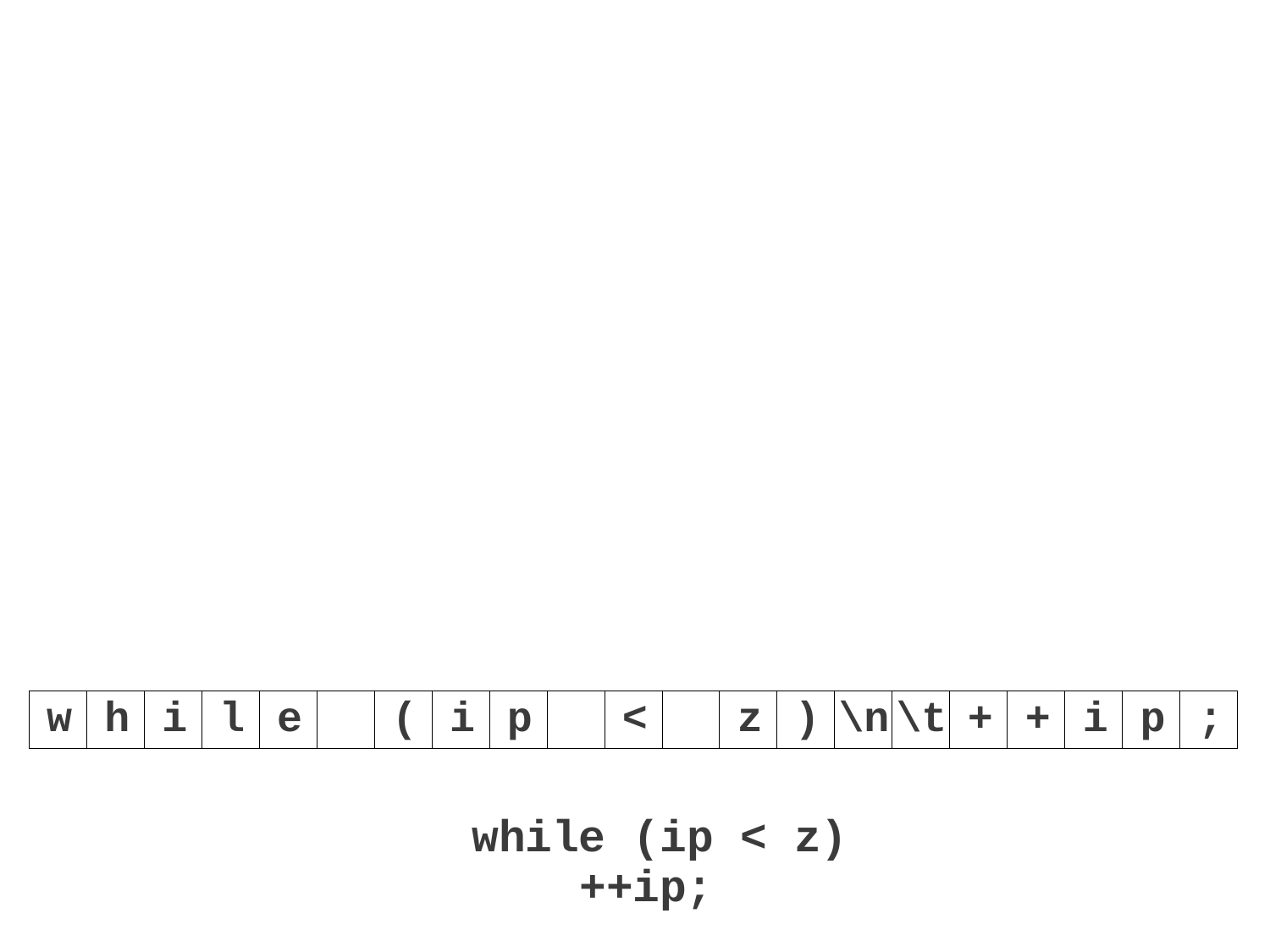

| w | h | i | l | e |  | ( | i | p |  | < |  | z | ) | \n | \t | + | + | i | p | ; |
| --- | --- | --- | --- | --- | --- | --- | --- | --- | --- | --- | --- | --- | --- | --- | --- | --- | --- | --- | --- | --- |

+
while
(ip
<
z)
++ip;